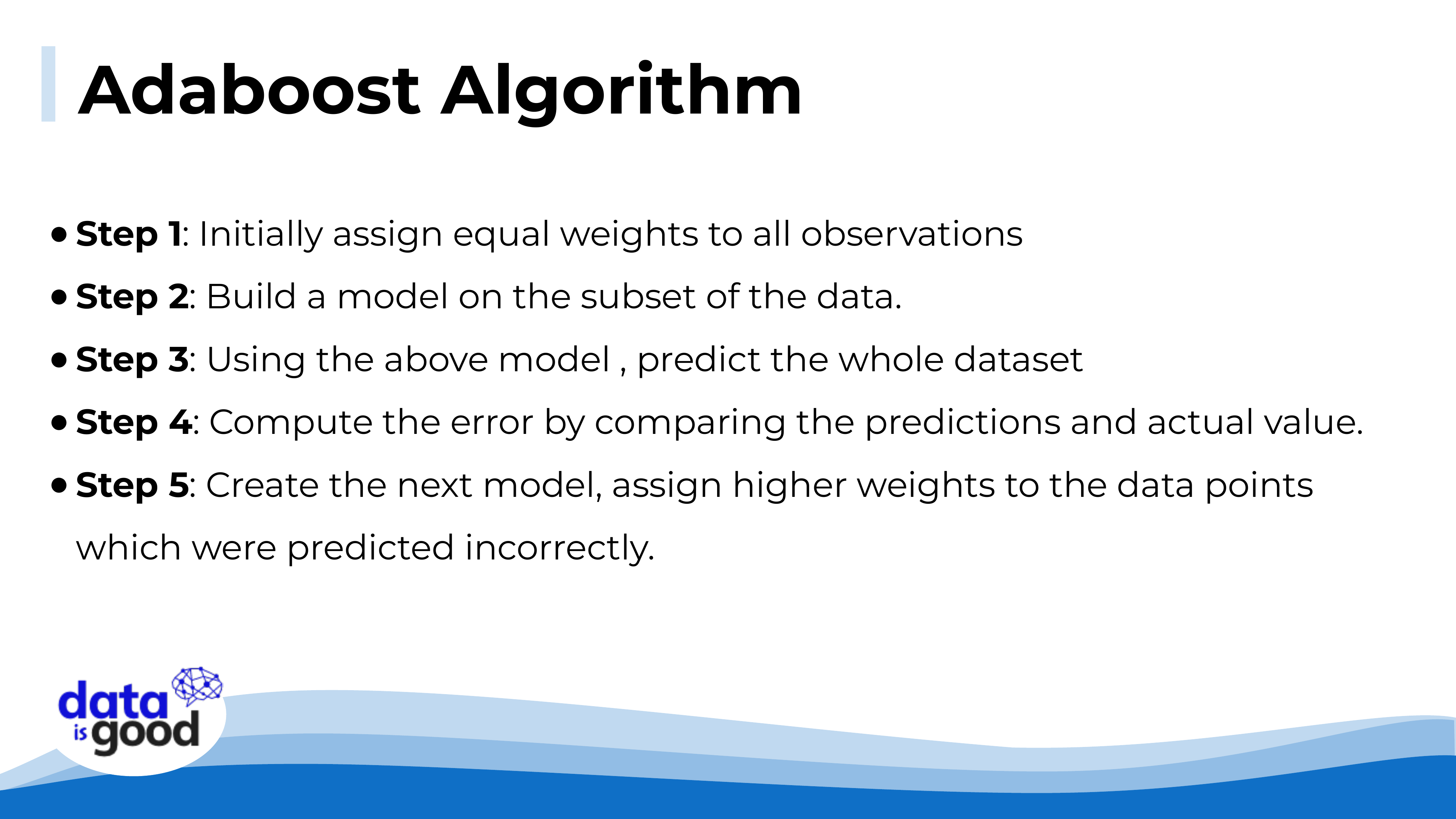

Adaboost Algorithm
Step 1: Initially assign equal weights to all observations
Step 2: Build a model on the subset of the data.
Step 3: Using the above model , predict the whole dataset
Step 4: Compute the error by comparing the predictions and actual value.
Step 5: Create the next model, assign higher weights to the data points which were predicted incorrectly.